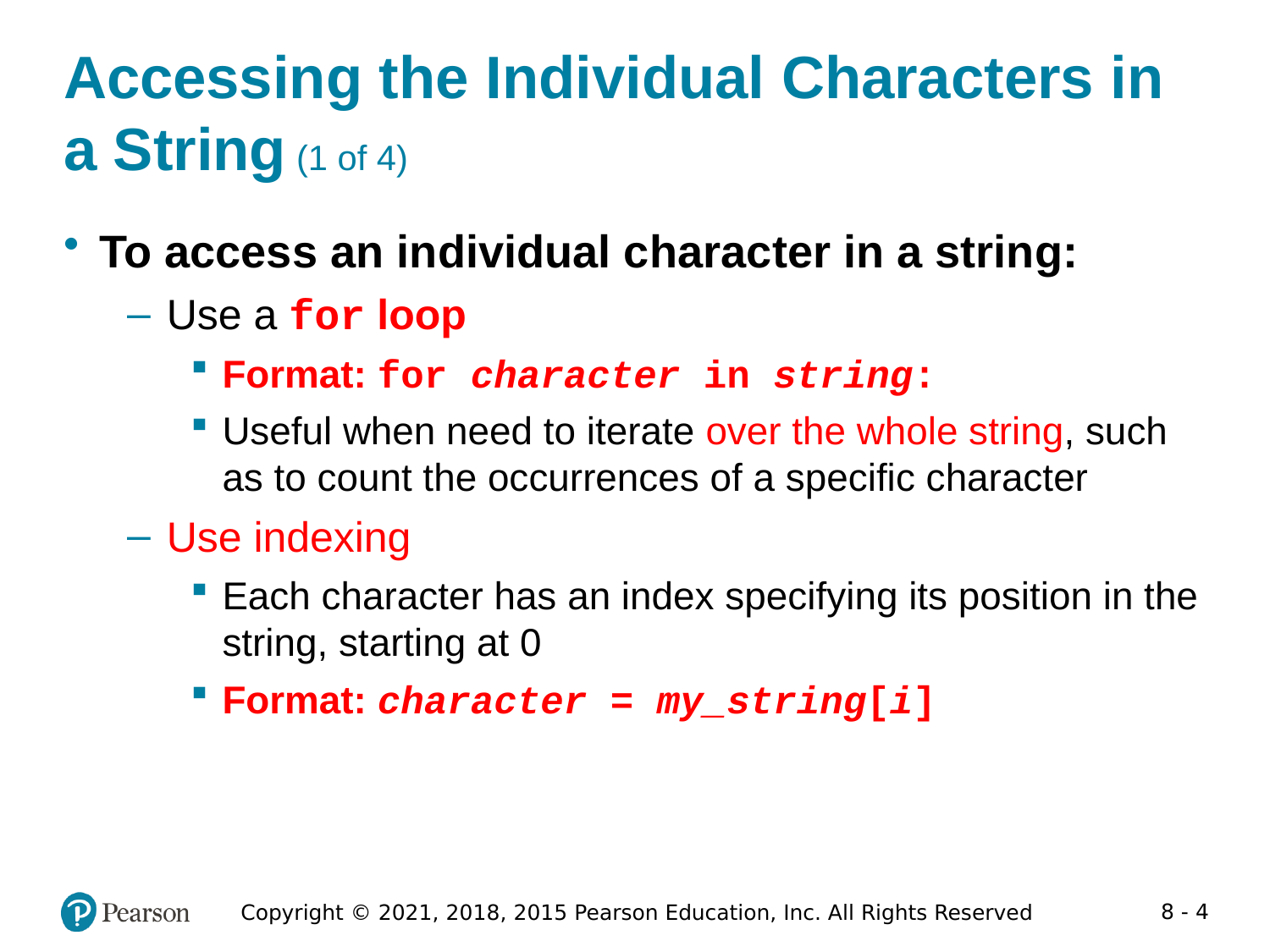

# Accessing the Individual Characters in a String (1 of 4)
To access an individual character in a string:
Use a for loop
Format: for character in string:
Useful when need to iterate over the whole string, such as to count the occurrences of a specific character
Use indexing
Each character has an index specifying its position in the string, starting at 0
Format: character = my_string[i]